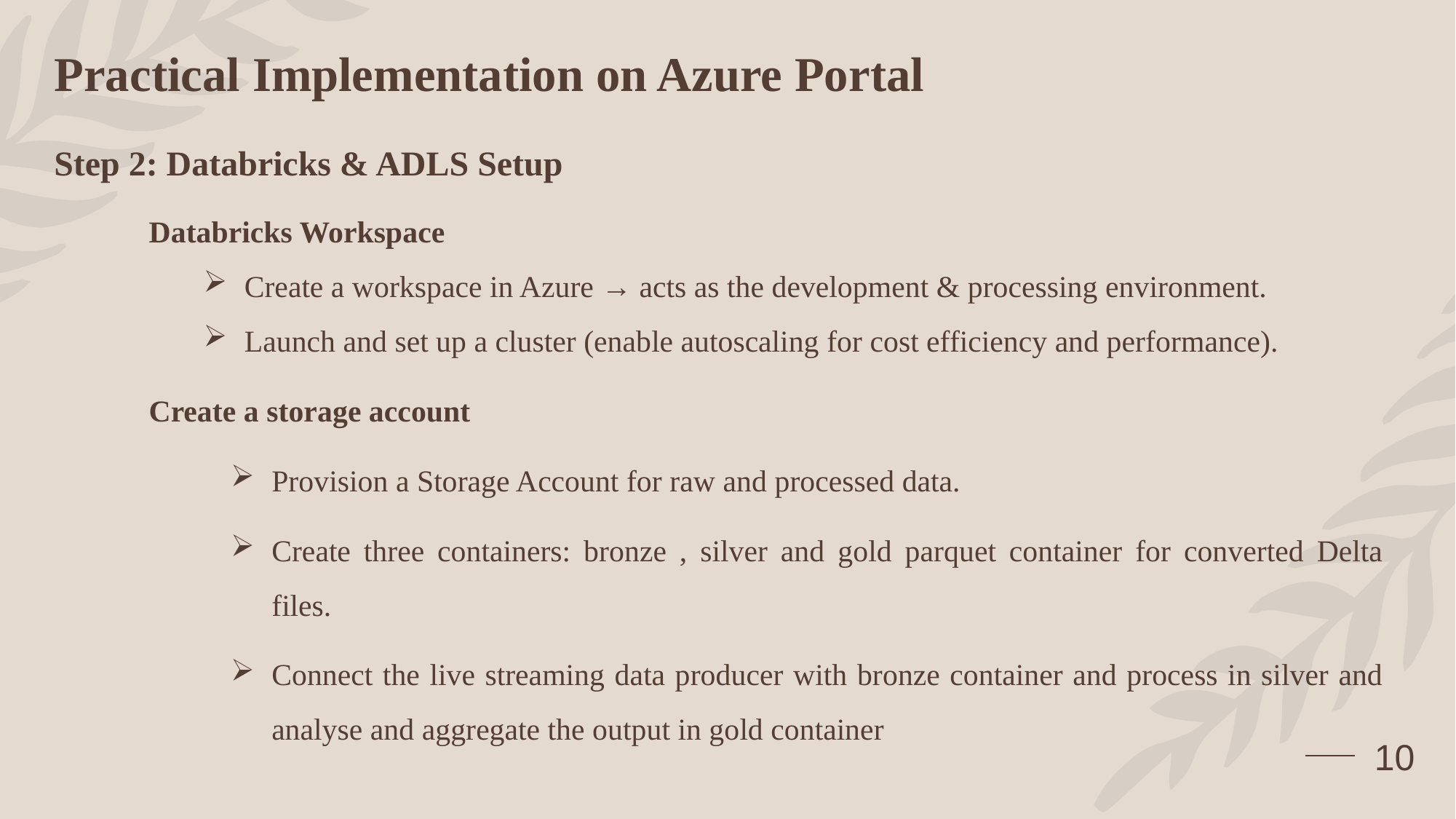

# Practical Implementation on Azure Portal
Step 2: Databricks & ADLS Setup
Databricks Workspace
Create a workspace in Azure → acts as the development & processing environment.
Launch and set up a cluster (enable autoscaling for cost efficiency and performance).
Create a storage account
Provision a Storage Account for raw and processed data.
Create three containers: bronze , silver and gold parquet container for converted Delta files.
Connect the live streaming data producer with bronze container and process in silver and analyse and aggregate the output in gold container
10